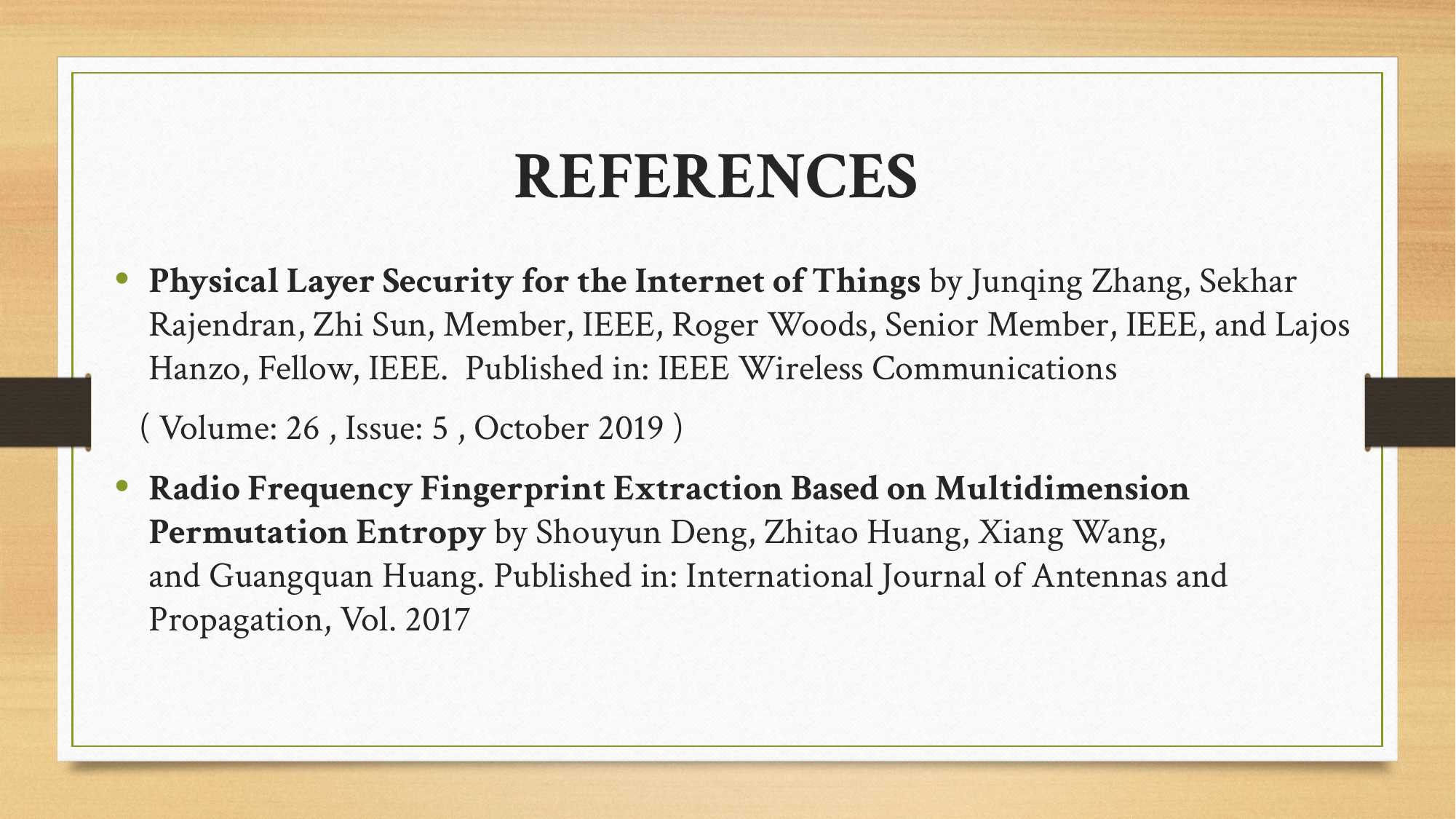

REFERENCES
Physical Layer Security for the Internet of Things by Junqing Zhang, Sekhar Rajendran, Zhi Sun, Member, IEEE, Roger Woods, Senior Member, IEEE, and Lajos Hanzo, Fellow, IEEE.  Published in: IEEE Wireless Communications
   ( Volume: 26 , Issue: 5 , October 2019 )
Radio Frequency Fingerprint Extraction Based on Multidimension Permutation Entropy by Shouyun Deng, Zhitao Huang, Xiang Wang, and Guangquan Huang. Published in: International Journal of Antennas and Propagation, Vol. 2017